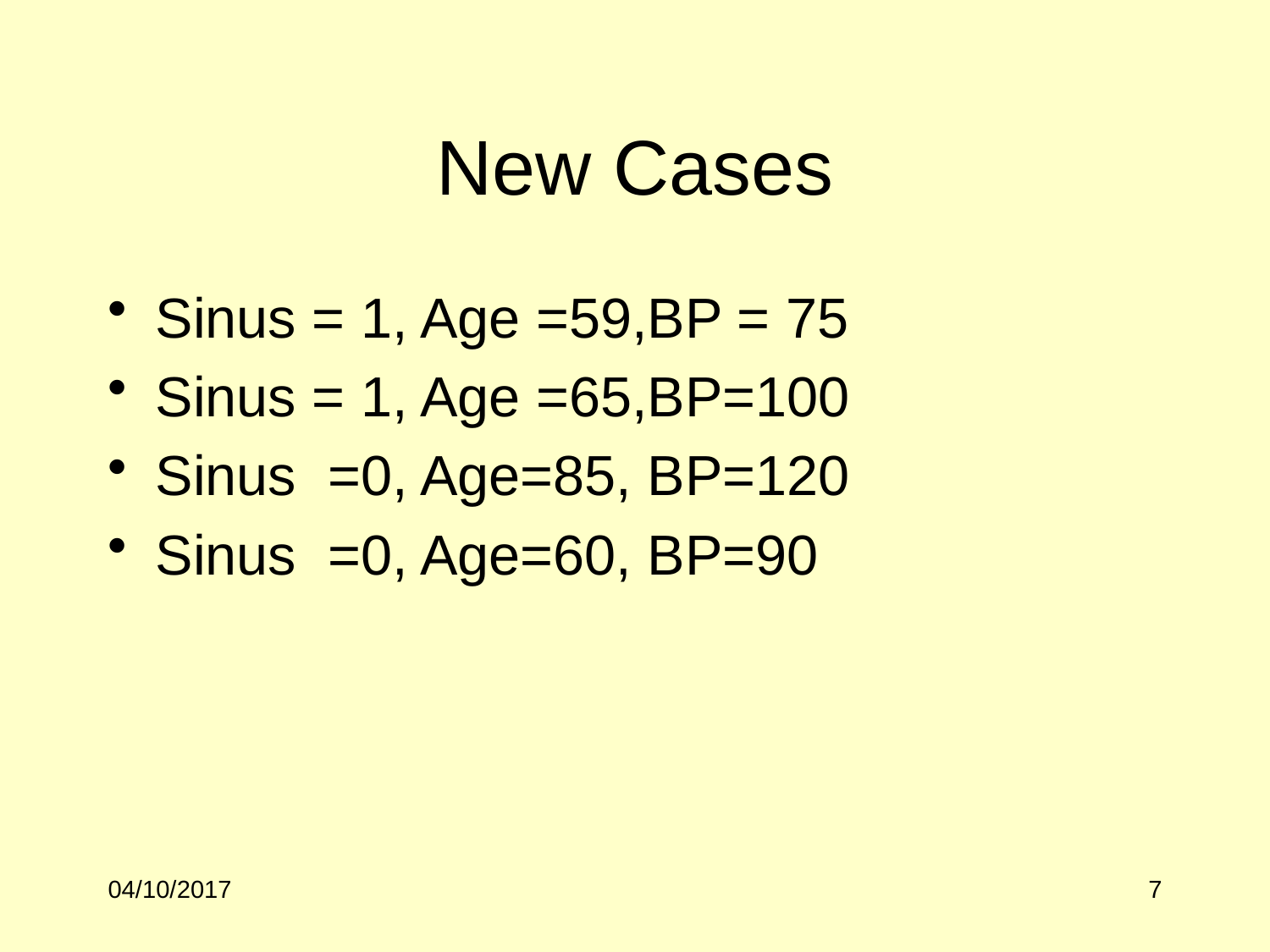

# New Cases
Sinus = 1, Age =59,BP = 75
Sinus = 1, Age =65,BP=100
Sinus  =0, Age=85, BP=120
Sinus  =0, Age=60, BP=90

04/10/2017
7